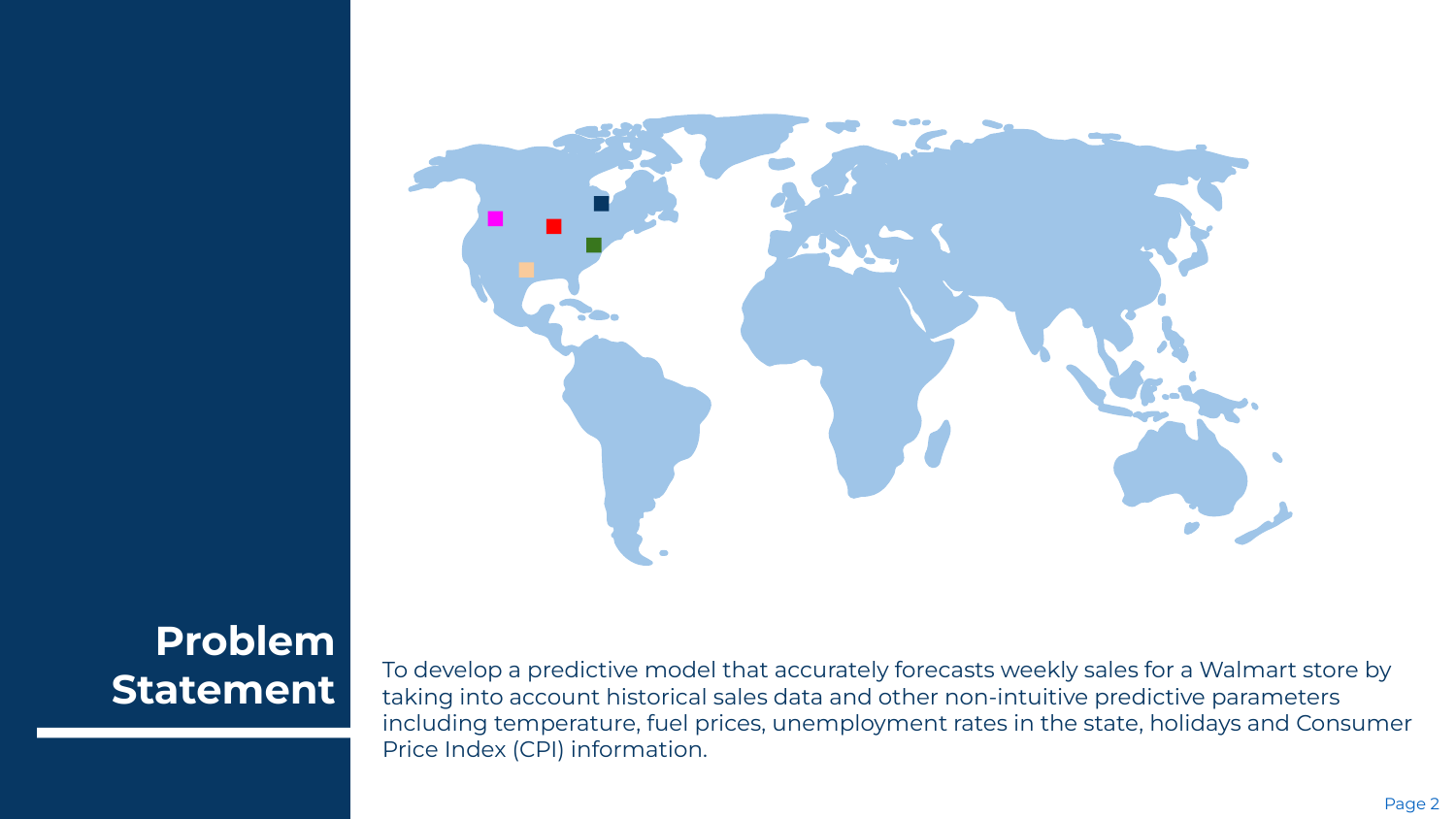

# Problem Statement
To develop a predictive model that accurately forecasts weekly sales for a Walmart store by taking into account historical sales data and other non-intuitive predictive parameters including temperature, fuel prices, unemployment rates in the state, holidays and Consumer Price Index (CPI) information.
Page 2